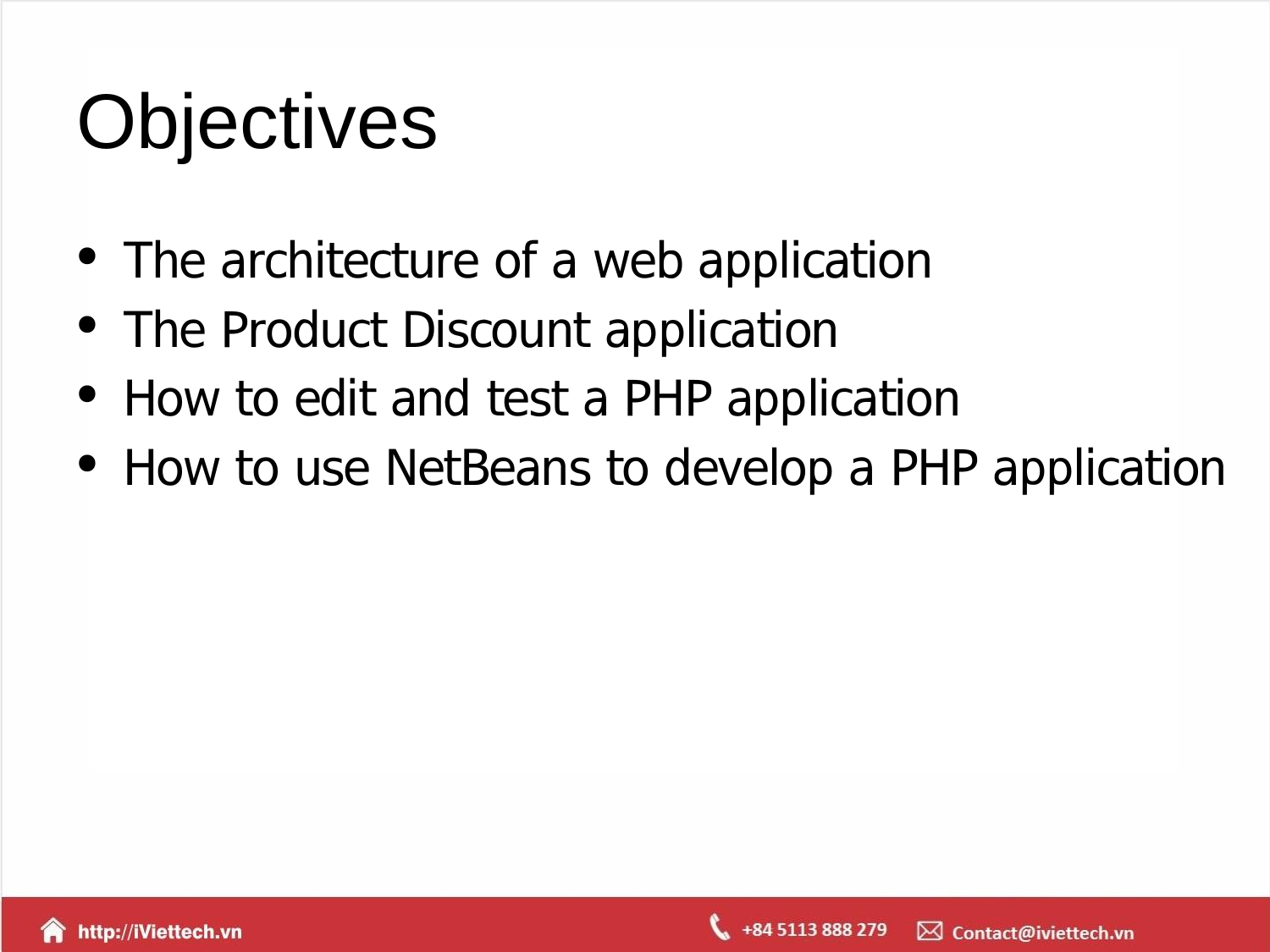

# Objectives
The architecture of a web application
The Product Discount application
How to edit and test a PHP application
How to use NetBeans to develop a PHP application